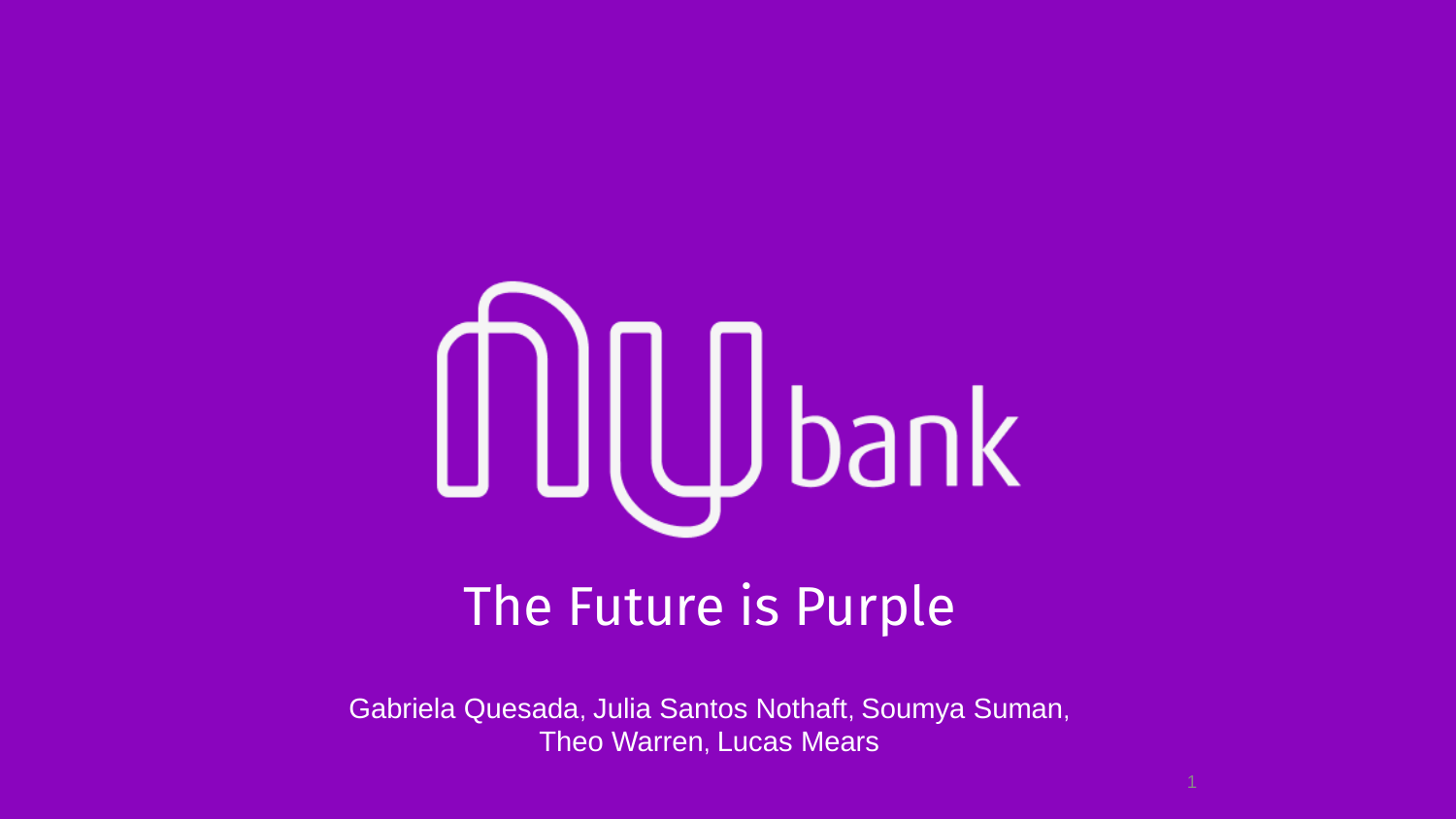

The Future is Purple
Gabriela Quesada, Julia Santos Nothaft, Soumya Suman, Theo Warren, Lucas Mears
1